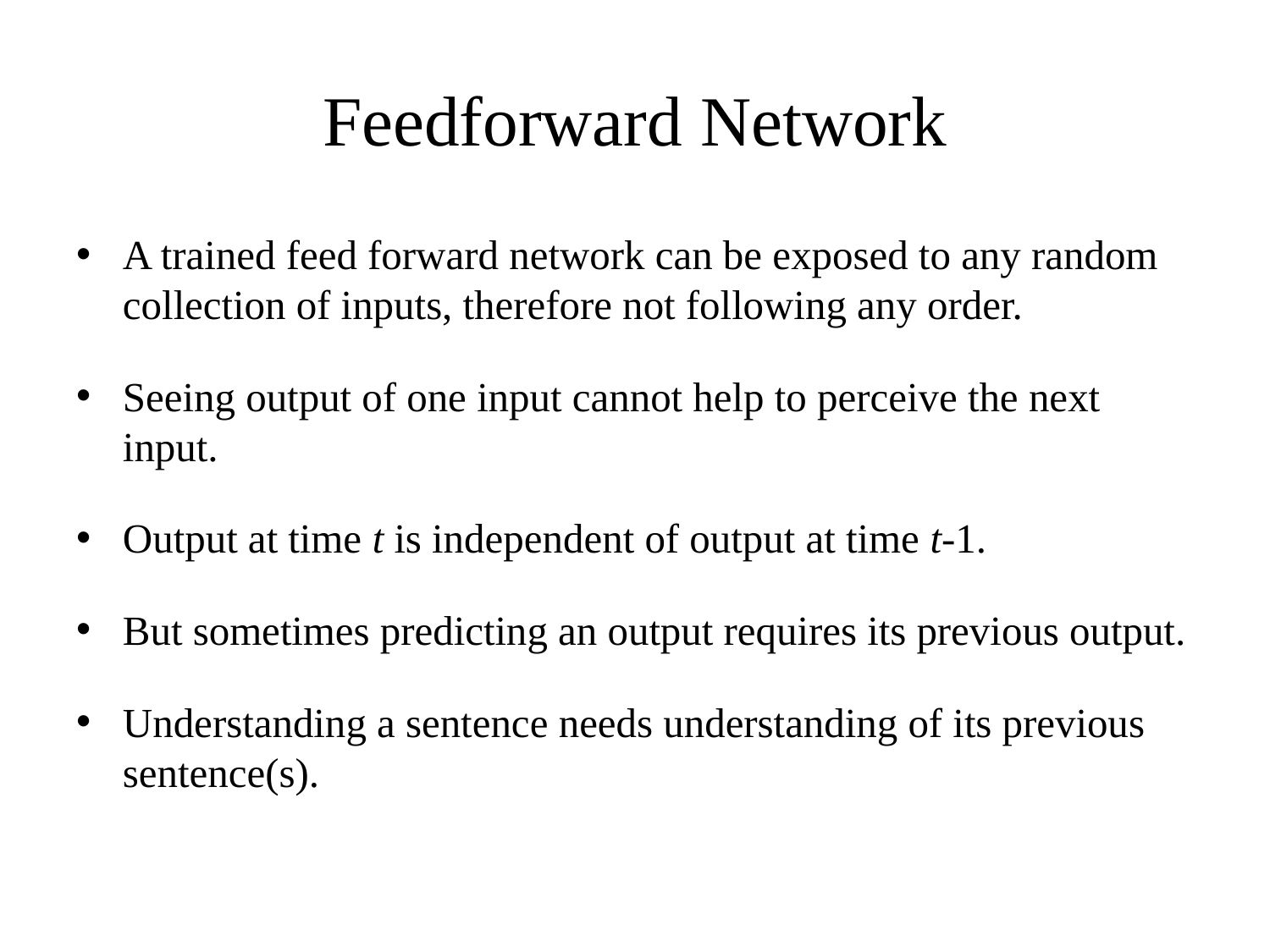

# Feedforward Network
A trained feed forward network can be exposed to any random collection of inputs, therefore not following any order.

Seeing output of one input cannot help to perceive the next input.

Output at time t is independent of output at time t-1.

But sometimes predicting an output requires its previous output.

Understanding a sentence needs understanding of its previous sentence(s).